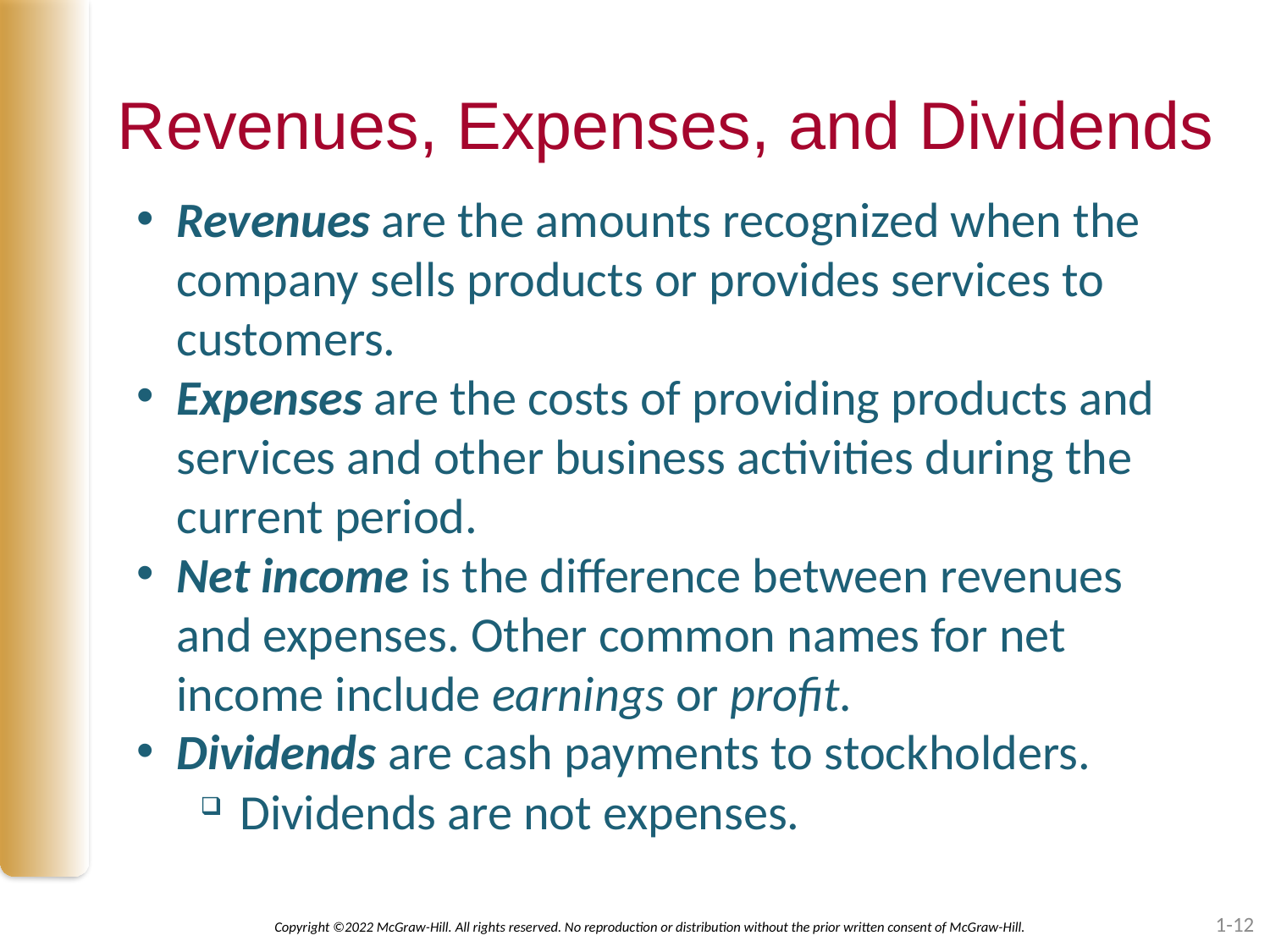

# Revenues, Expenses, and Dividends
Revenues are the amounts recognized when the company sells products or provides services to customers.
Expenses are the costs of providing products and services and other business activities during the current period.
Net income is the difference between revenues and expenses. Other common names for net income include earnings or profit.
Dividends are cash payments to stockholders.
Dividends are not expenses.
1-12
Copyright ©2022 McGraw-Hill. All rights reserved. No reproduction or distribution without the prior written consent of McGraw-Hill.